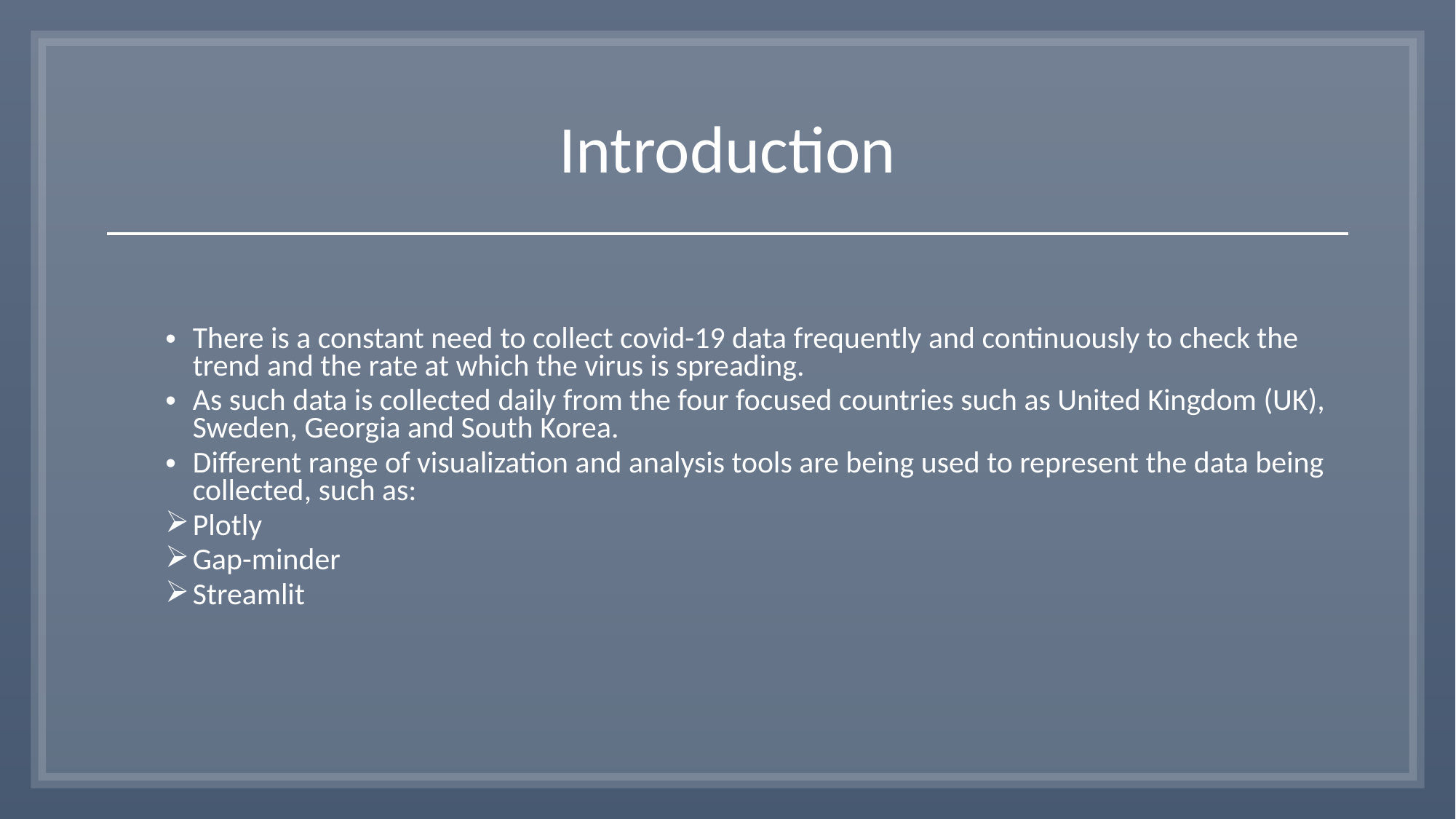

# Introduction

There is a constant need to collect covid-19 data frequently and continuously to check the trend and the rate at which the virus is spreading.
As such data is collected daily from the four focused countries such as United Kingdom (UK), Sweden, Georgia and South Korea.
Different range of visualization and analysis tools are being used to represent the data being collected, such as:
Plotly
Gap-minder
Streamlit